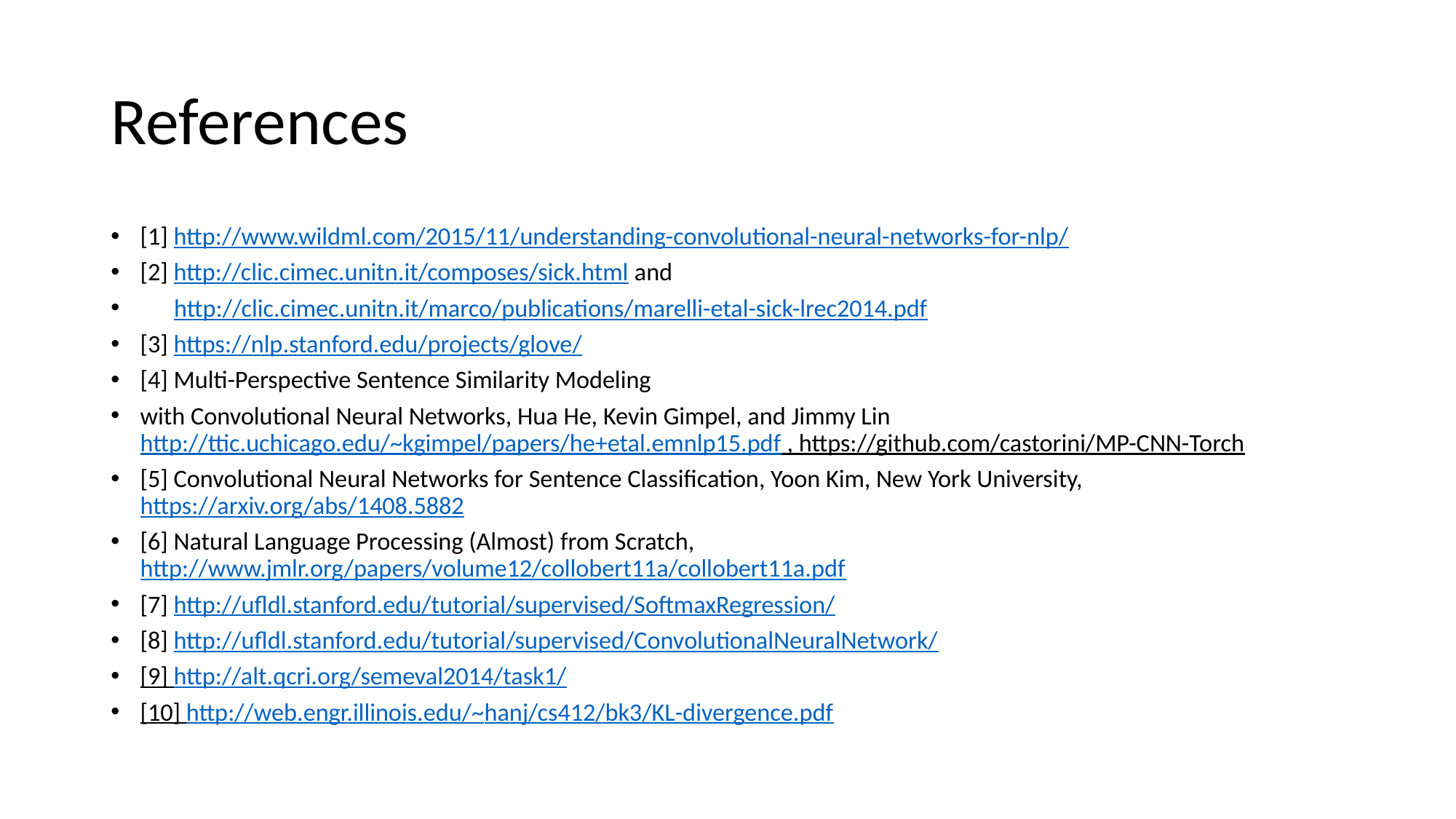

# References
[1] http://www.wildml.com/2015/11/understanding-convolutional-neural-networks-for-nlp/
[2] http://clic.cimec.unitn.it/composes/sick.html and
      http://clic.cimec.unitn.it/marco/publications/marelli-etal-sick-lrec2014.pdf
[3] https://nlp.stanford.edu/projects/glove/
[4] Multi-Perspective Sentence Similarity Modeling
with Convolutional Neural Networks, Hua He, Kevin Gimpel, and Jimmy Lin http://ttic.uchicago.edu/~kgimpel/papers/he+etal.emnlp15.pdf , https://github.com/castorini/MP-CNN-Torch
[5] Convolutional Neural Networks for Sentence Classification, Yoon Kim, New York University, https://arxiv.org/abs/1408.5882
[6] Natural Language Processing (Almost) from Scratch, http://www.jmlr.org/papers/volume12/collobert11a/collobert11a.pdf
[7] http://ufldl.stanford.edu/tutorial/supervised/SoftmaxRegression/
[8] http://ufldl.stanford.edu/tutorial/supervised/ConvolutionalNeuralNetwork/
[9] http://alt.qcri.org/semeval2014/task1/
[10] http://web.engr.illinois.edu/~hanj/cs412/bk3/KL-divergence.pdf